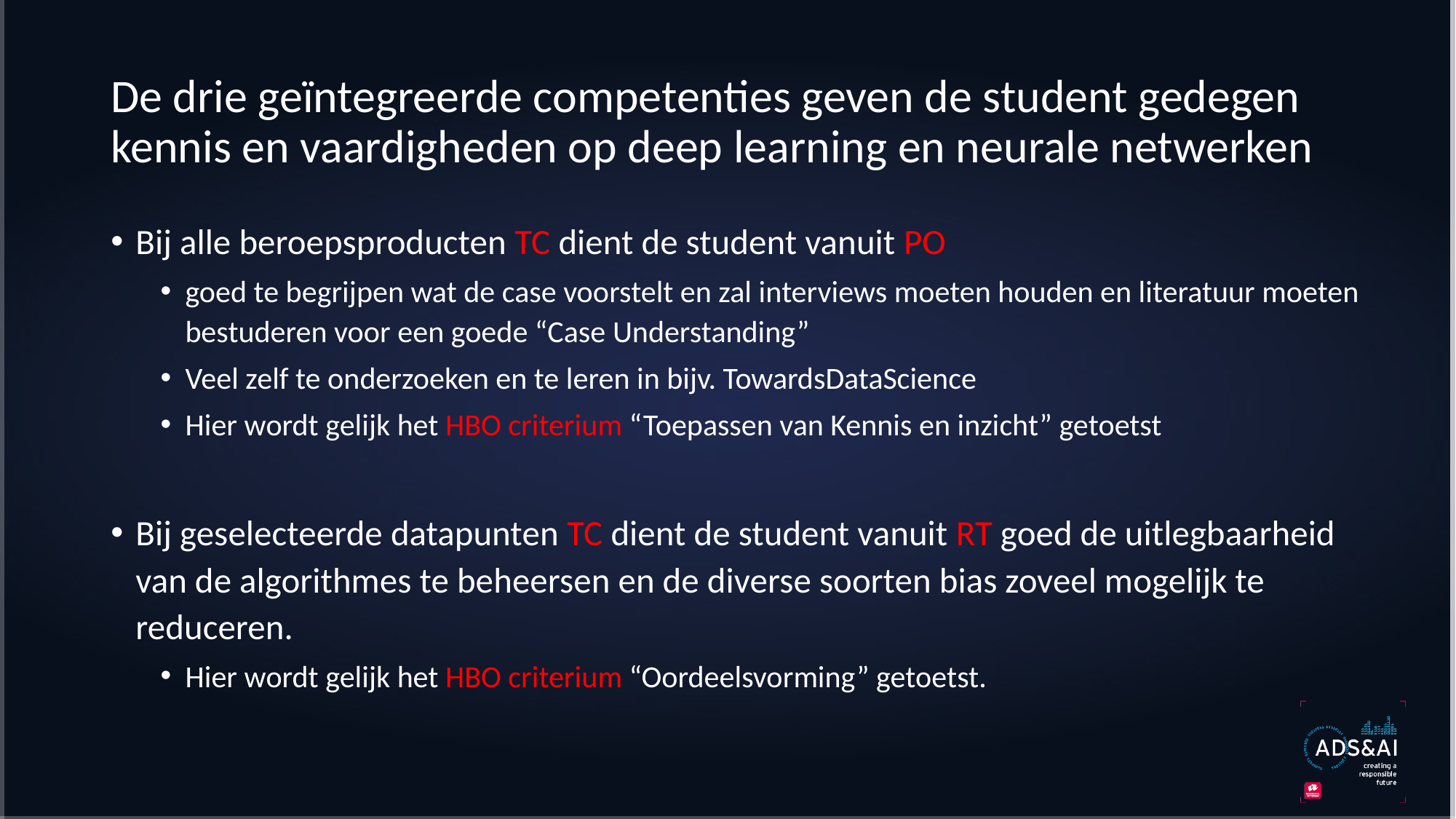

# De drie geïntegreerde competenties geven de student gedegen kennis en vaardigheden op deep learning en neurale netwerken
Bij alle beroepsproducten TC dient de student vanuit PO
goed te begrijpen wat de case voorstelt en zal interviews moeten houden en literatuur moeten bestuderen voor een goede “Case Understanding”
Veel zelf te onderzoeken en te leren in bijv. TowardsDataScience
Hier wordt gelijk het HBO criterium “Toepassen van Kennis en inzicht” getoetst

Bij geselecteerde datapunten TC dient de student vanuit RT goed de uitlegbaarheid van de algorithmes te beheersen en de diverse soorten bias zoveel mogelijk te reduceren.
Hier wordt gelijk het HBO criterium “Oordeelsvorming” getoetst.